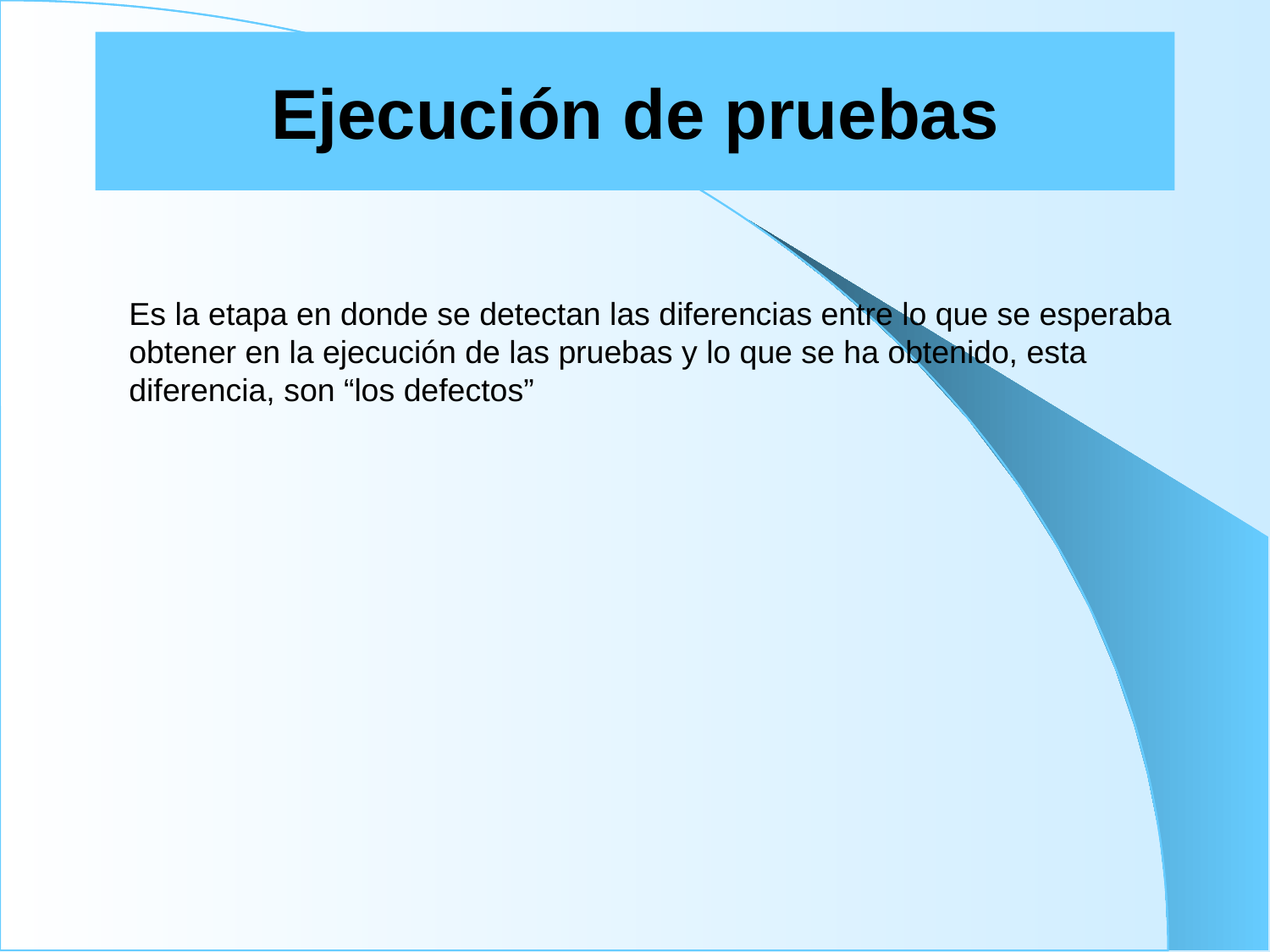

# Ejecución de pruebas

Es la etapa en donde se detectan las diferencias entre lo que se esperaba obtener en la ejecución de las pruebas y lo que se ha obtenido, esta diferencia, son “los defectos”